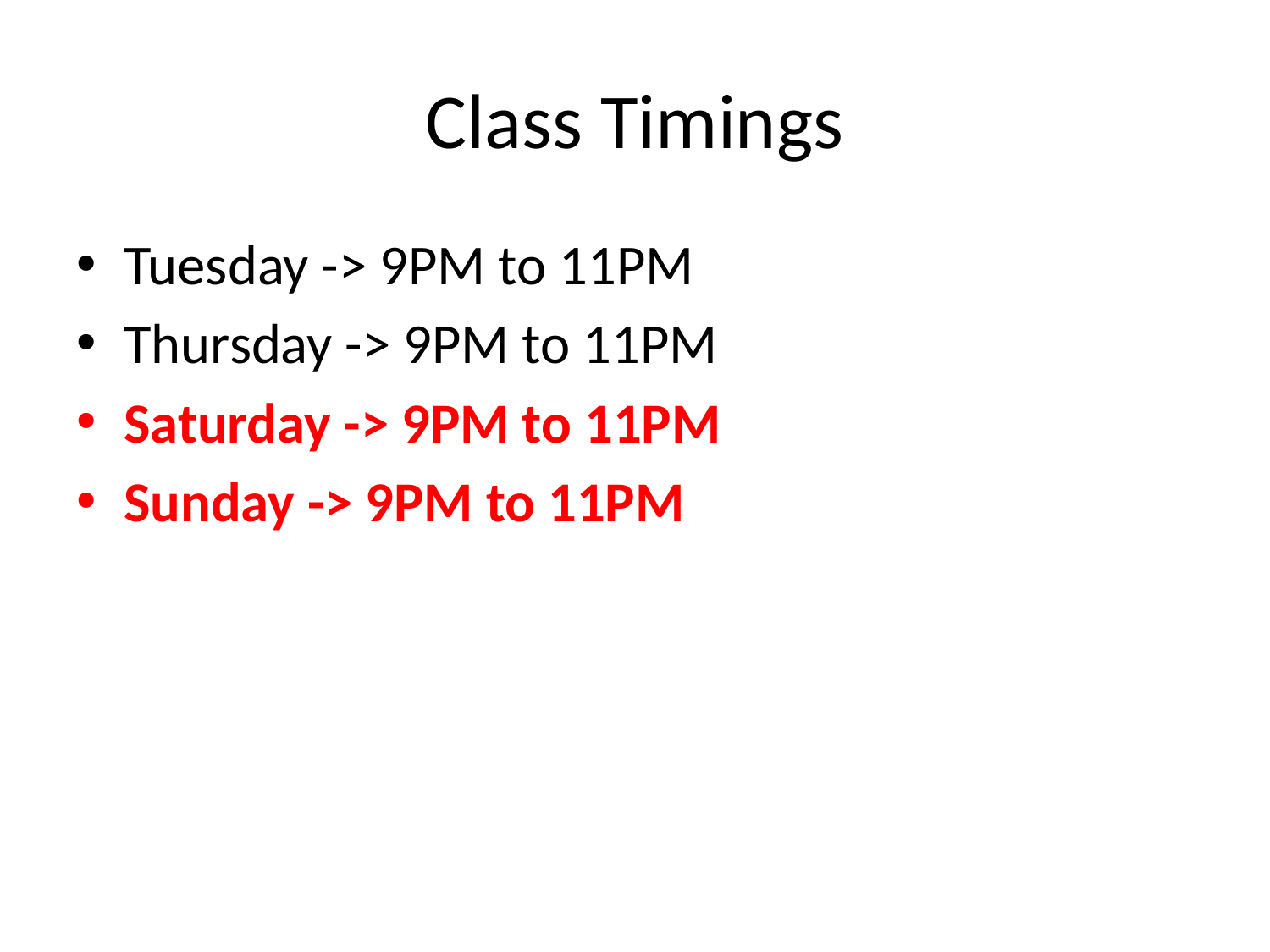

# Class Timings
Tuesday -> 9PM to 11PM
Thursday -> 9PM to 11PM
Saturday -> 9PM to 11PM
Sunday -> 9PM to 11PM